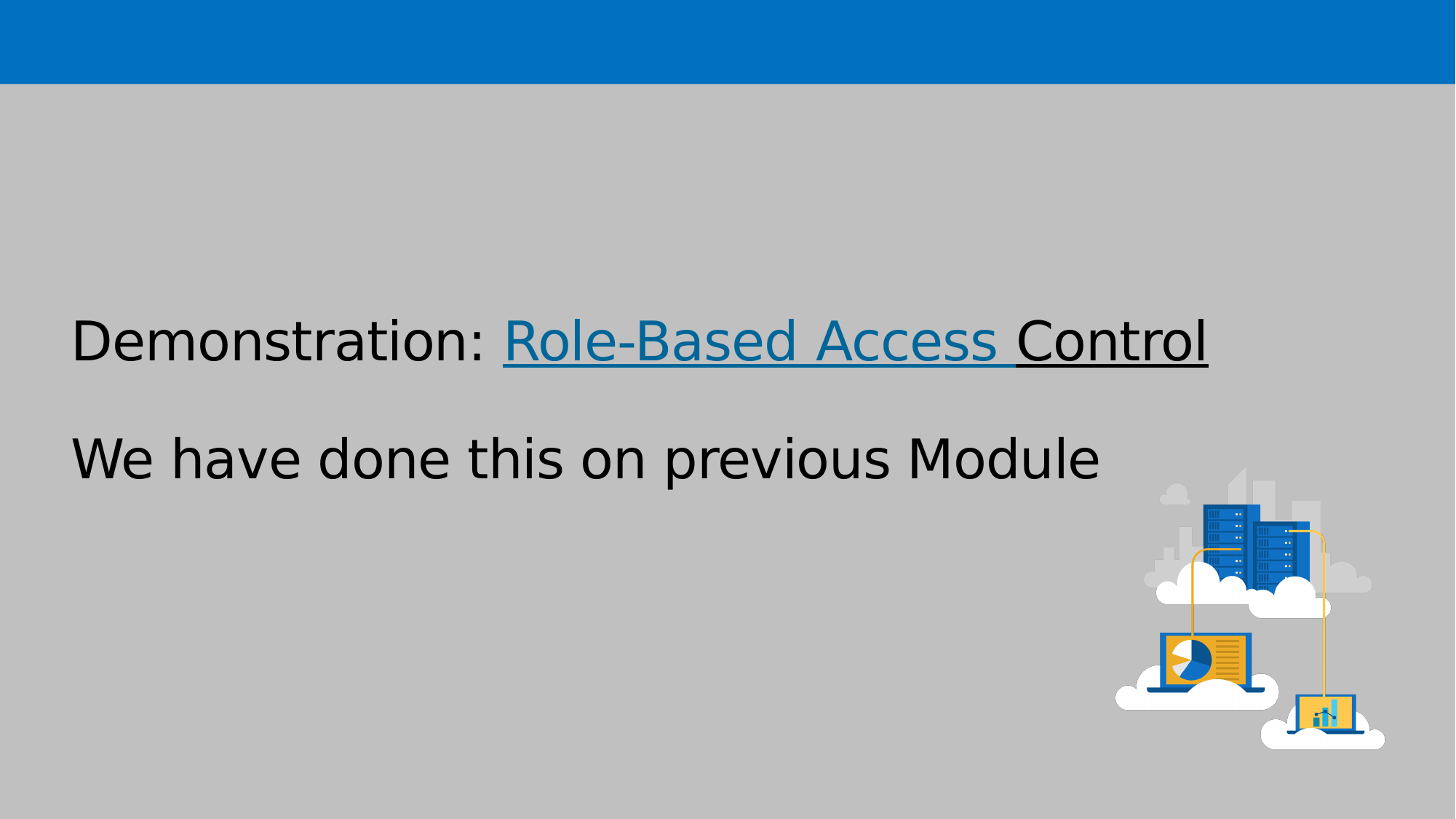

# Demonstration: Role-Based Access Control We have done this on previous Module